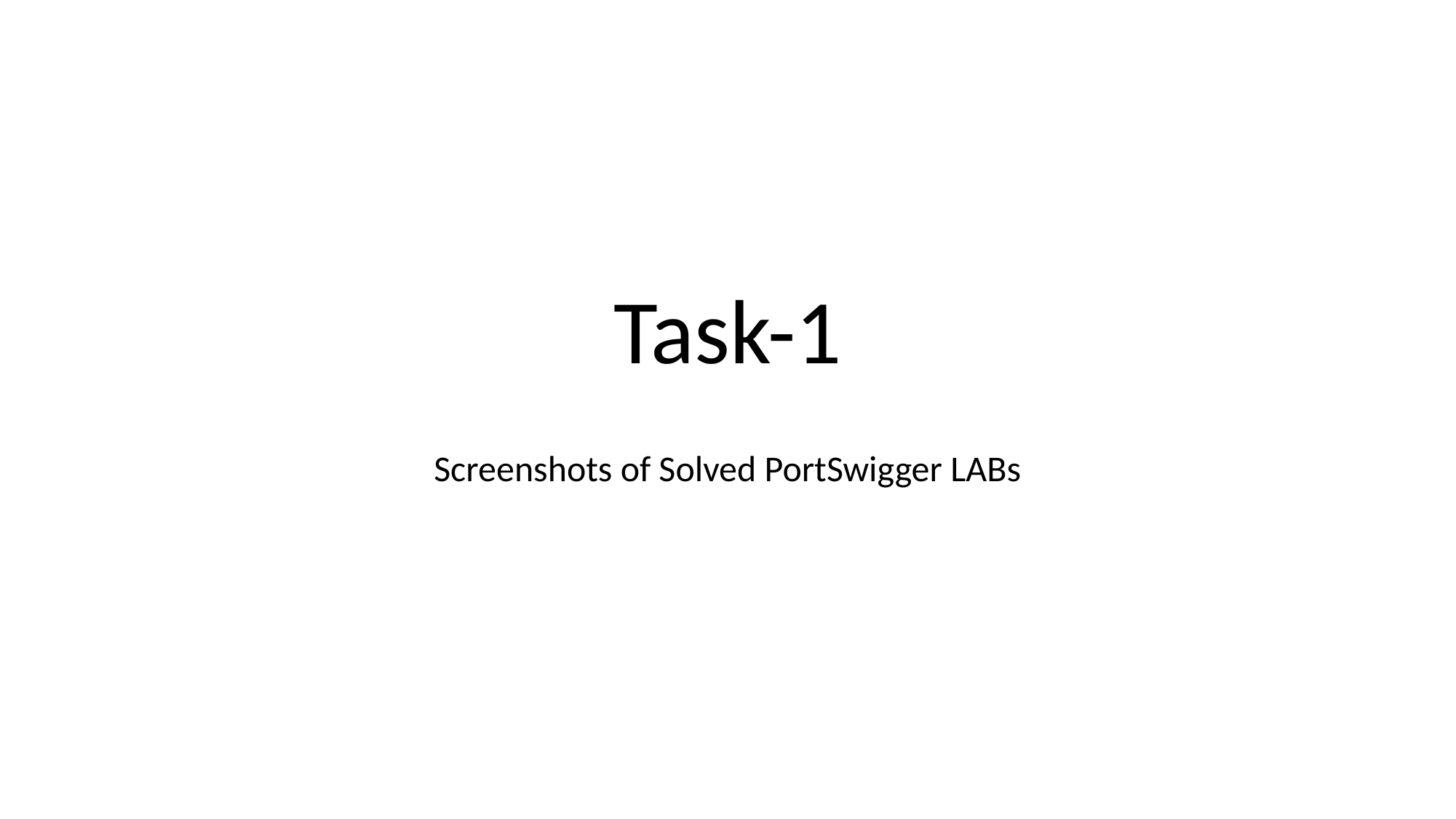

# Task-1
Screenshots of Solved PortSwigger LABs